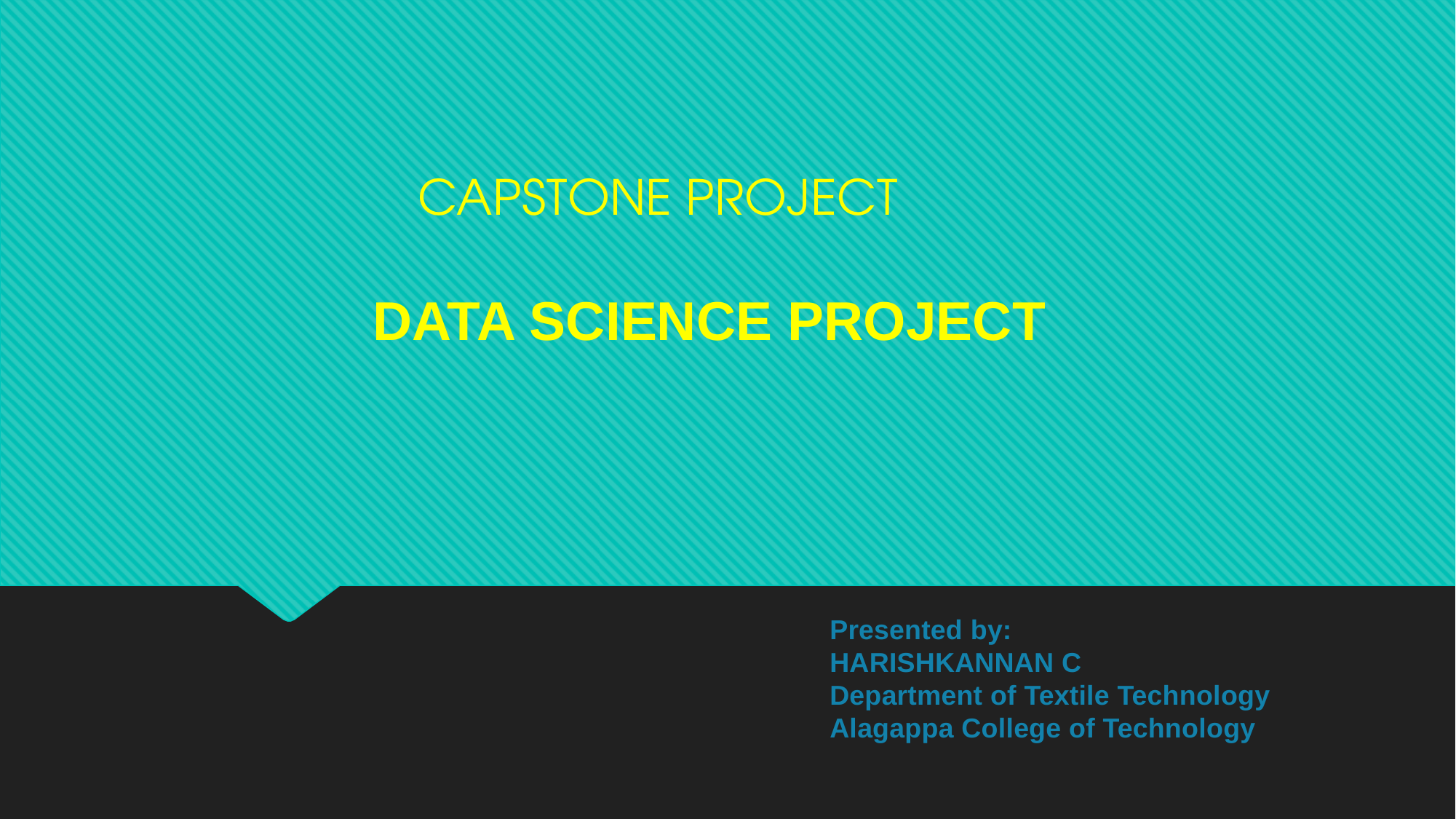

CAPSTONE PROJECT
DATA SCIENCE PROJECT
Presented by:
HARISHKANNAN C
Department of Textile Technology
Alagappa College of Technology